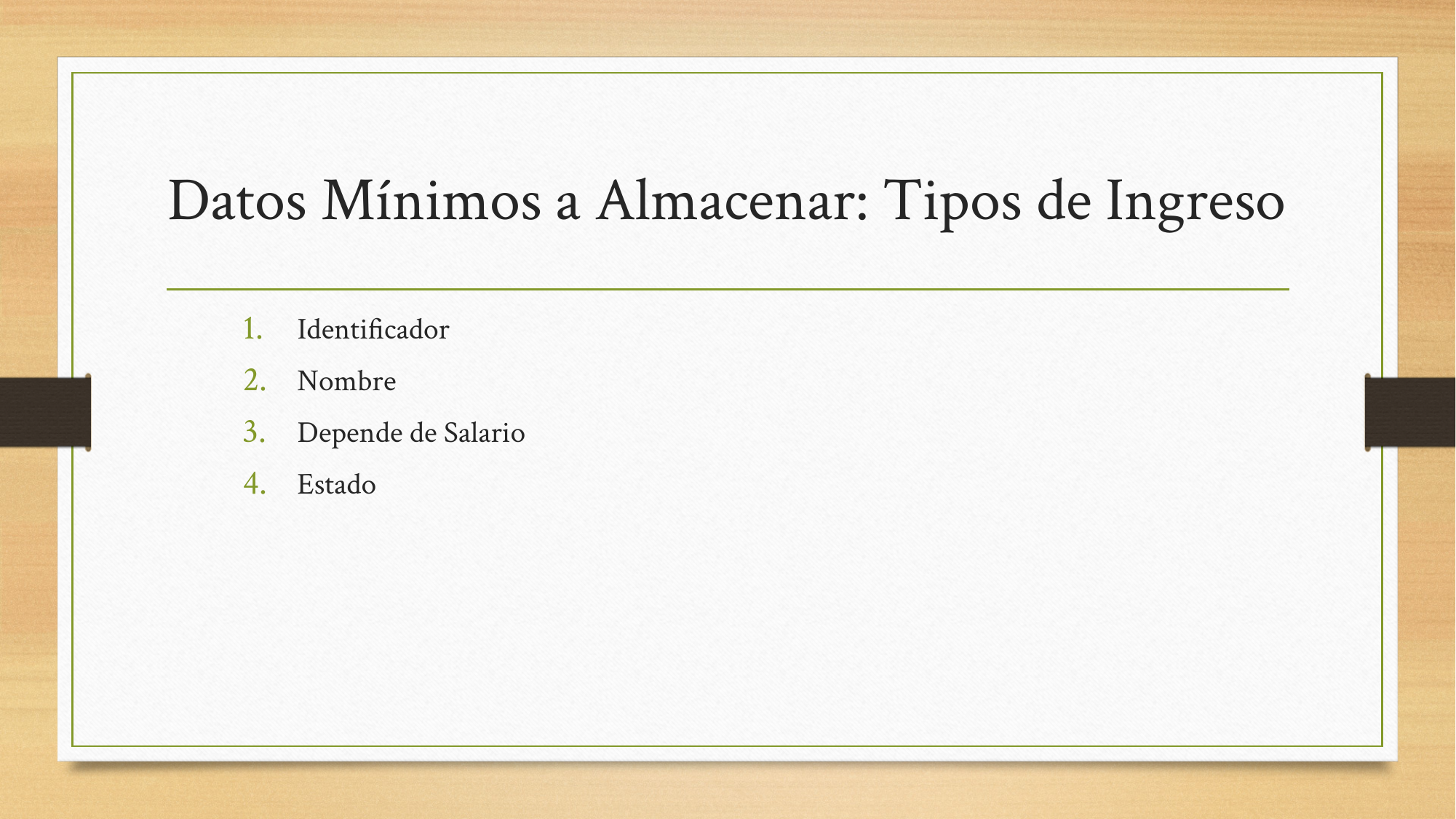

# Datos Mínimos a Almacenar: Tipos de Ingreso
Identificador
Nombre
Depende de Salario
Estado